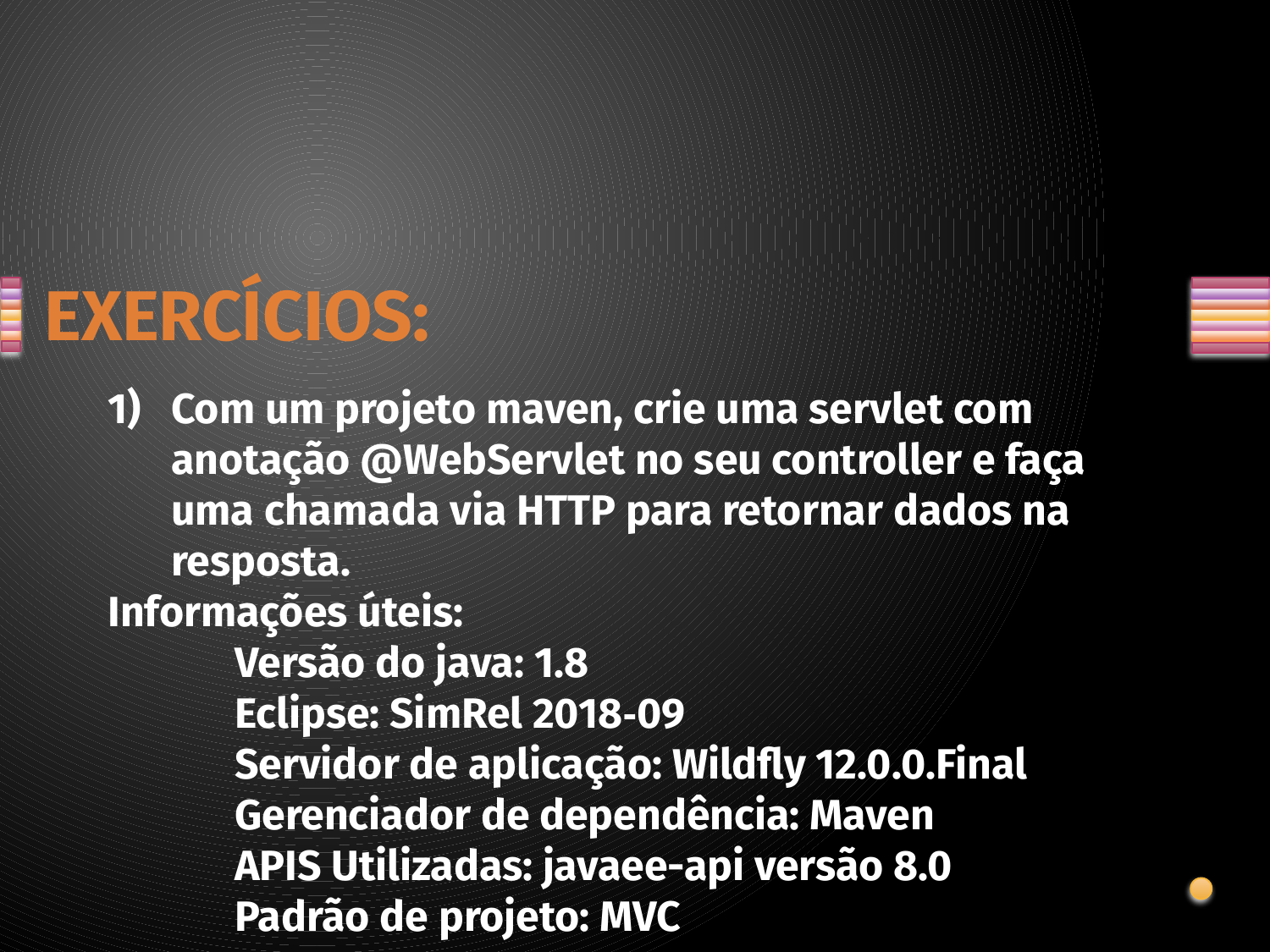

# EXERCÍCIOS:
Com um projeto maven, crie uma servlet com anotação @WebServlet no seu controller e faça uma chamada via HTTP para retornar dados na resposta.
Informações úteis:
	Versão do java: 1.8
	Eclipse: SimRel 2018‑09
	Servidor de aplicação: Wildfly 12.0.0.Final
	Gerenciador de dependência: Maven
	APIS Utilizadas: javaee-api versão 8.0
	Padrão de projeto: MVC